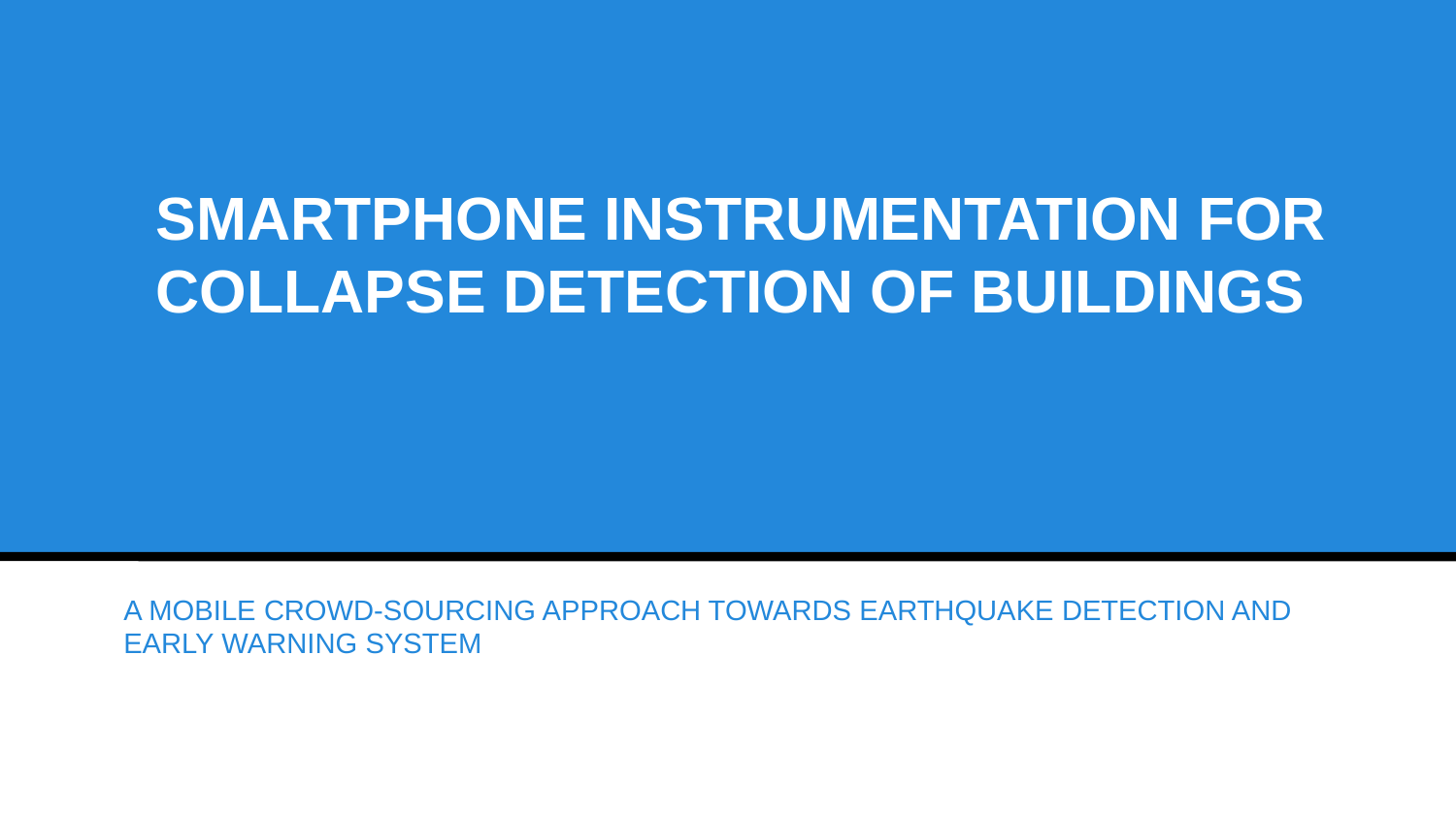

SMARTPHONE INSTRUMENTATION FOR COLLAPSE DETECTION OF BUILDINGS
A MOBILE CROWD-SOURCING APPROACH TOWARDS EARTHQUAKE DETECTION AND EARLY WARNING SYSTEM